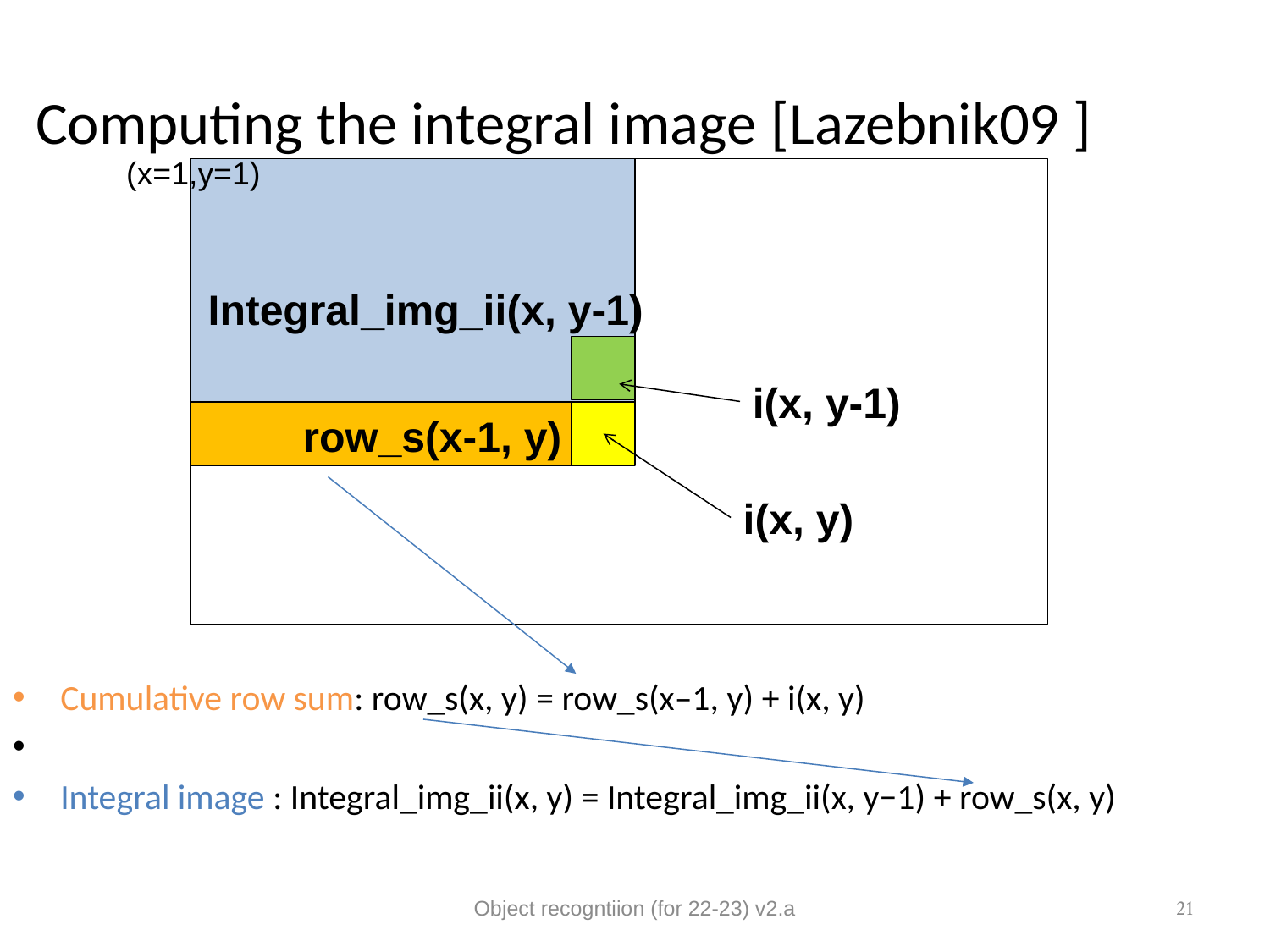

Computing the integral image [Lazebnik09 ]
(x=1,y=1)

Integral_img_ii(x, y-1)

i(x, y-1)

row_s(x-1, y)
i(x, y)
Cumulative row sum: row_s(x, y) = row_s(x–1, y) + i(x, y)

Integral image : Integral_img_ii(x, y) = Integral_img_ii(x, y−1) + row_s(x, y)

Object recogntiion (for 22-23) v2.a
21